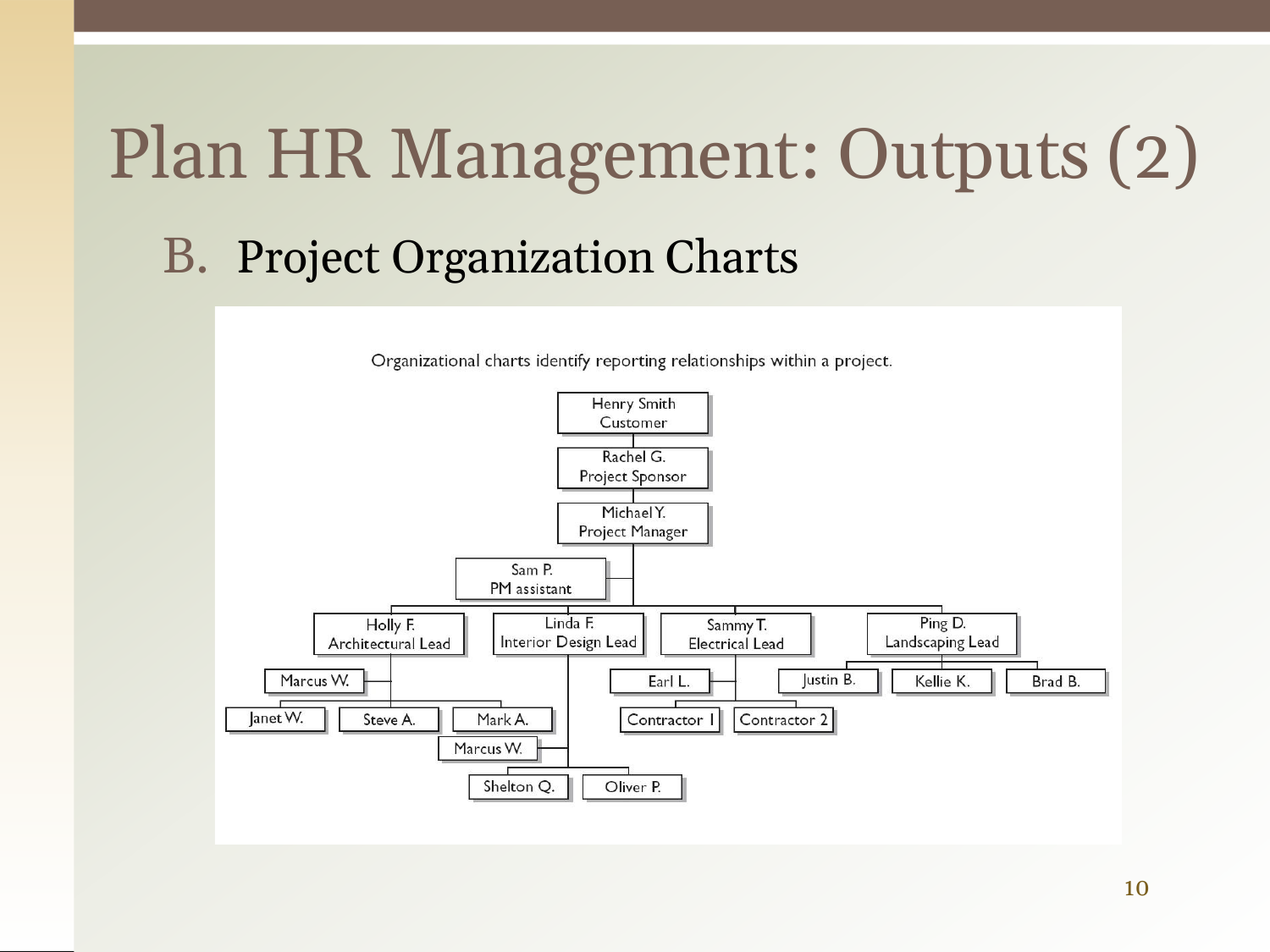

# Plan HR Management: Outputs (2)
B.	Project Organization Charts

10